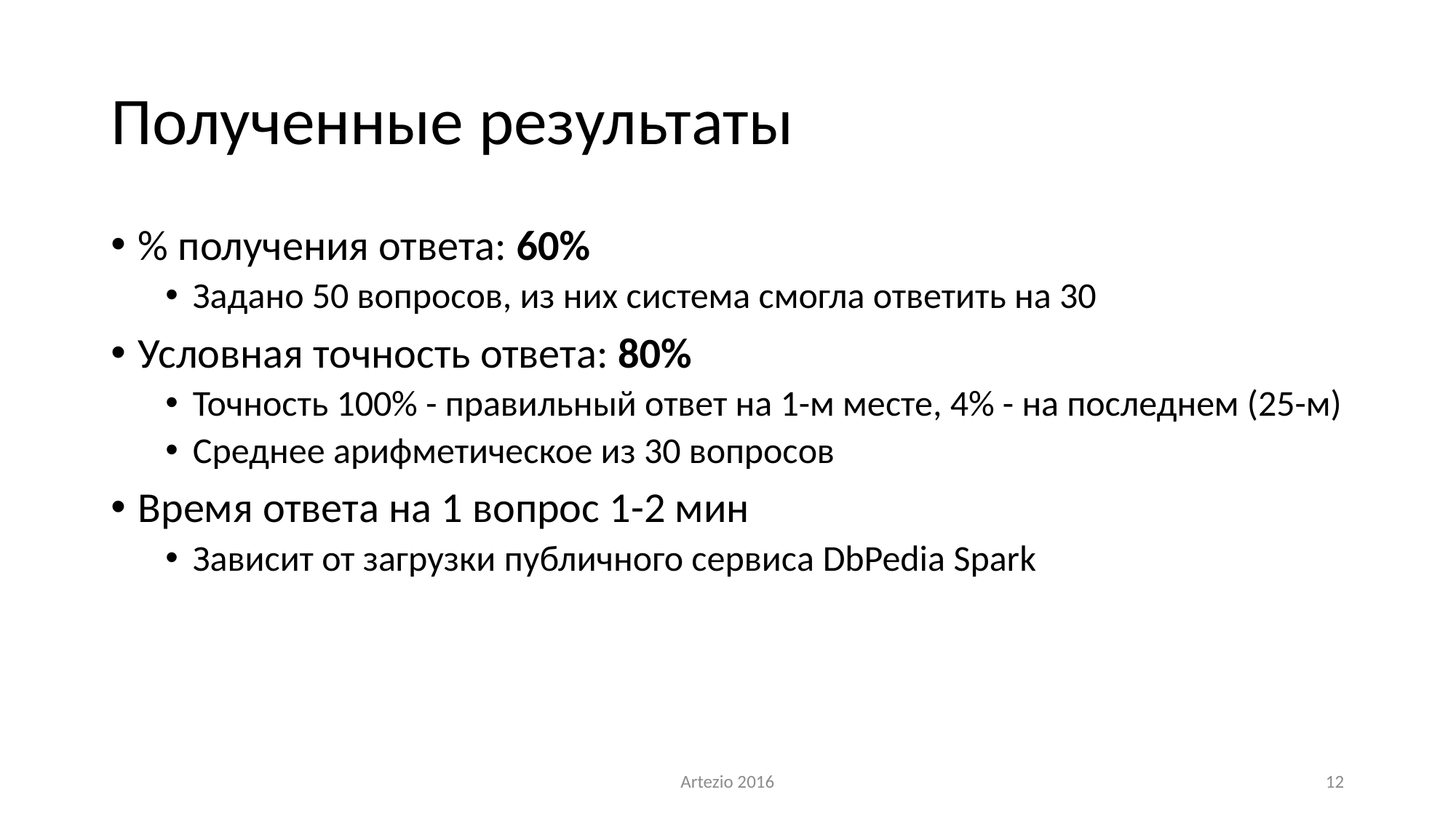

# Полученные результаты
% получения ответа: 60%
Задано 50 вопросов, из них система смогла ответить на 30
Условная точность ответа: 80%
Точность 100% - правильный ответ на 1-м месте, 4% - на последнем (25-м)
Среднее арифметическое из 30 вопросов
Время ответа на 1 вопрос 1-2 мин
Зависит от загрузки публичного сервиса DbPedia Spark

Artezio 2016
12